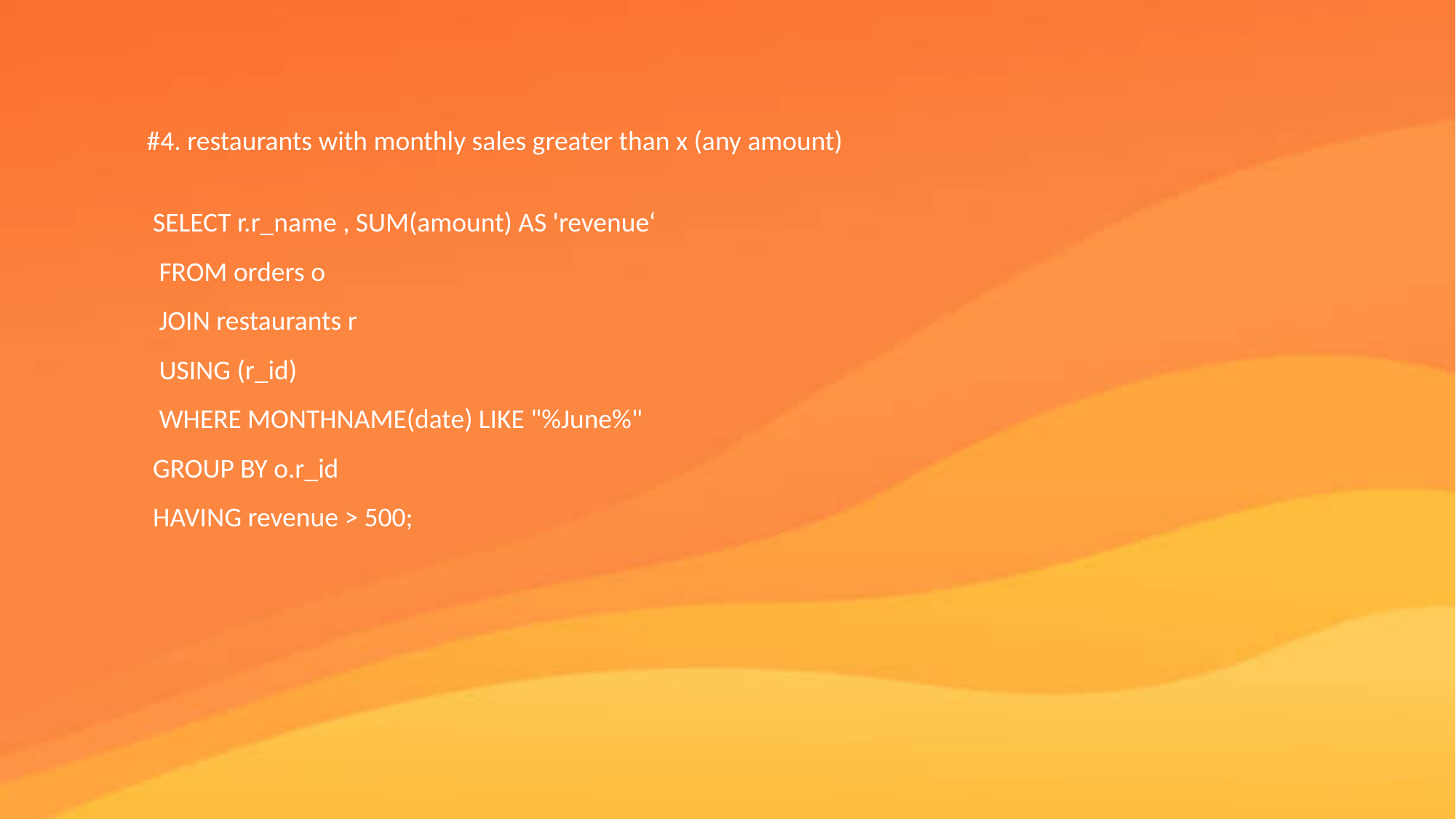

#4. restaurants with monthly sales greater than x (any amount)

 SELECT r.r_name , SUM(amount) AS 'revenue‘
  FROM orders o
  JOIN restaurants r
  USING (r_id)
  WHERE MONTHNAME(date) LIKE "%June%"
 GROUP BY o.r_id
 HAVING revenue > 500;